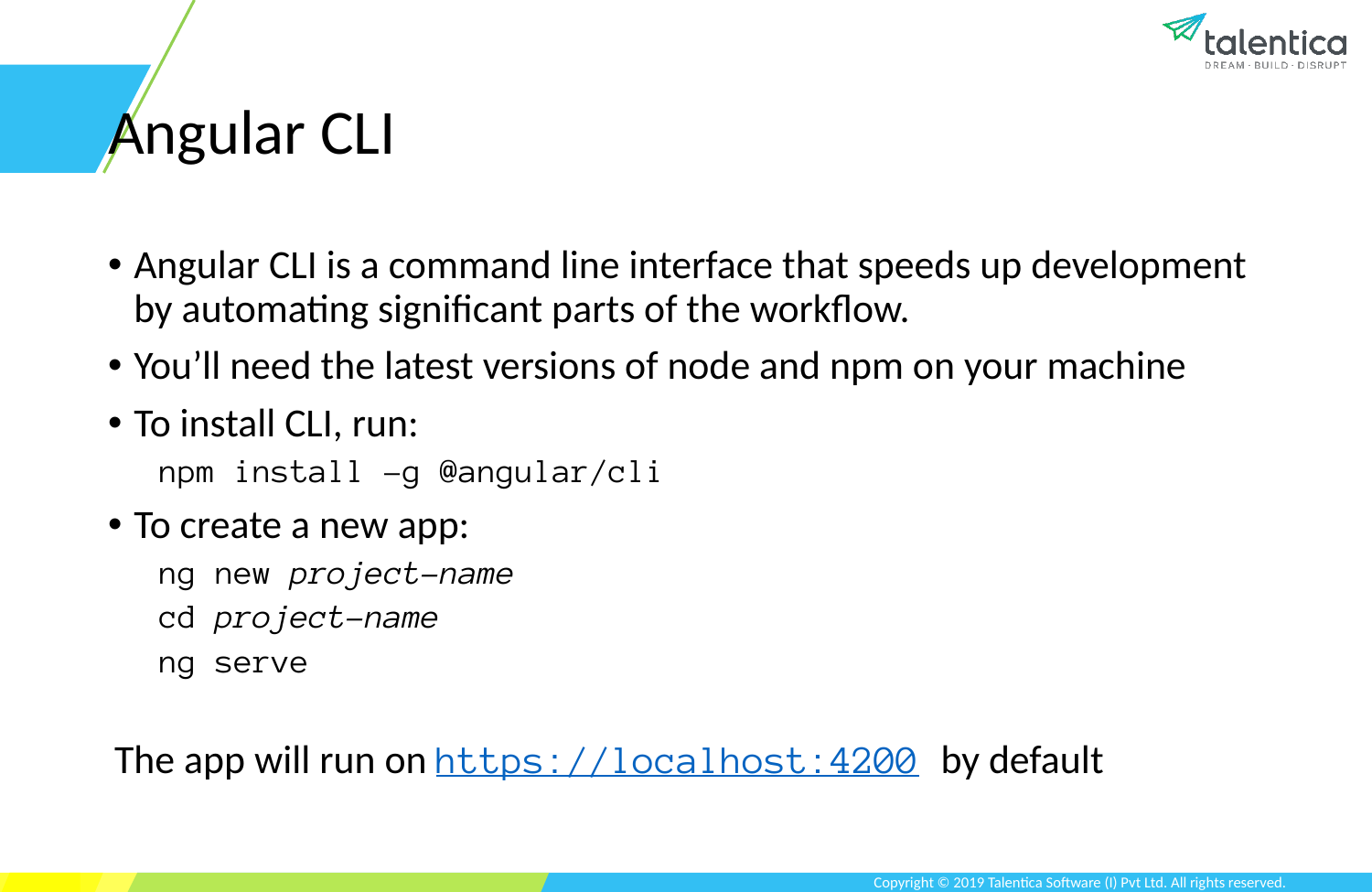

# Angular CLI
Angular CLI is a command line interface that speeds up development by automating significant parts of the workflow.
You’ll need the latest versions of node and npm on your machine
To install CLI, run:
npm install –g @angular/cli
To create a new app:
ng new project-name
cd project-name
ng serve

The app will run on https://localhost:4200 by default